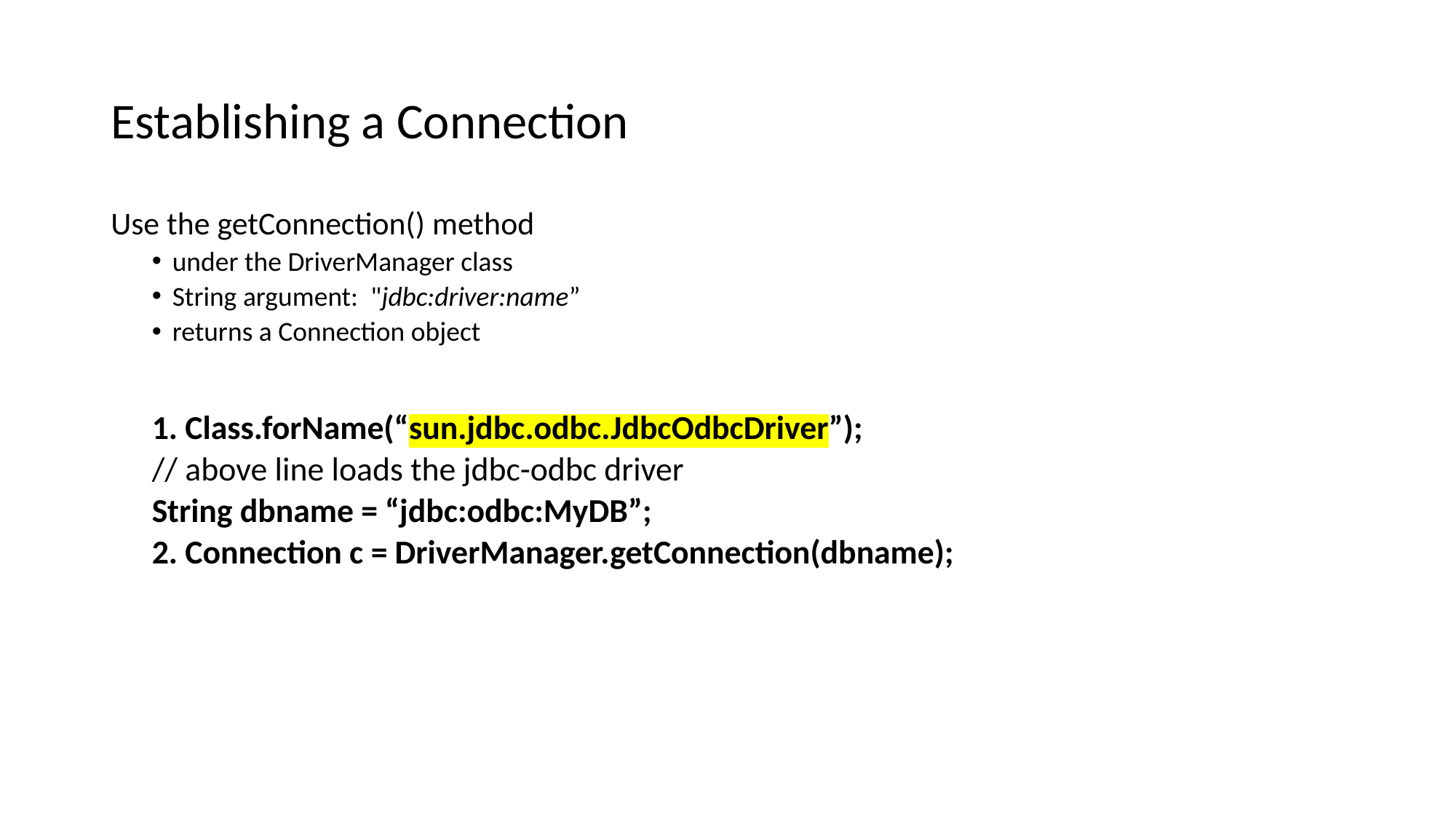

# Establishing a Connection
Use the getConnection() method
under the DriverManager class
String argument:  "jdbc:driver:name”
returns a Connection object

1. Class.forName(“sun.jdbc.odbc.JdbcOdbcDriver”);
// above line loads the jdbc-odbc driver
String dbname = “jdbc:odbc:MyDB”;
2. Connection c = DriverManager.getConnection(dbname);